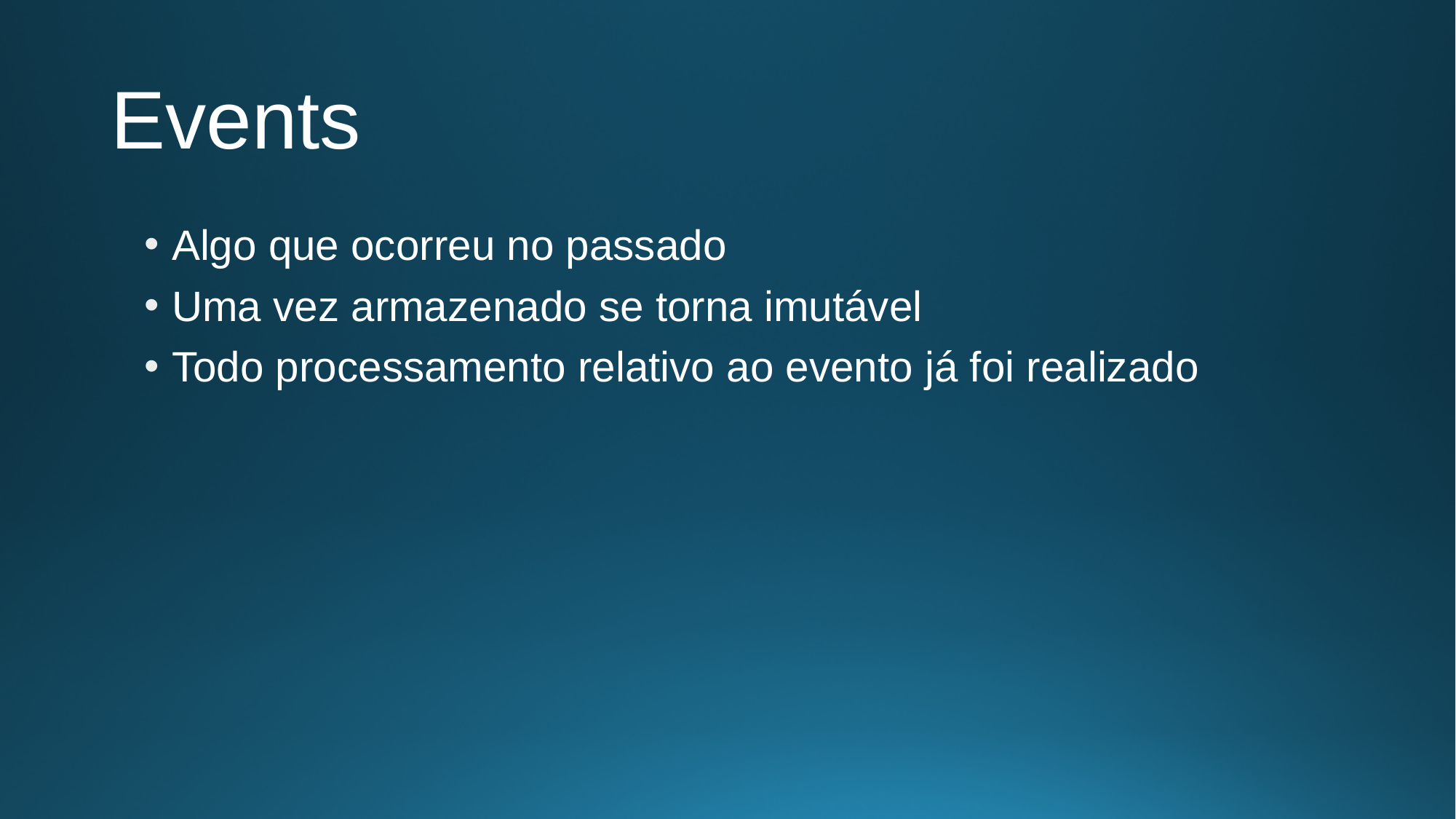

# Events
Algo que ocorreu no passado
Uma vez armazenado se torna imutável
Todo processamento relativo ao evento já foi realizado